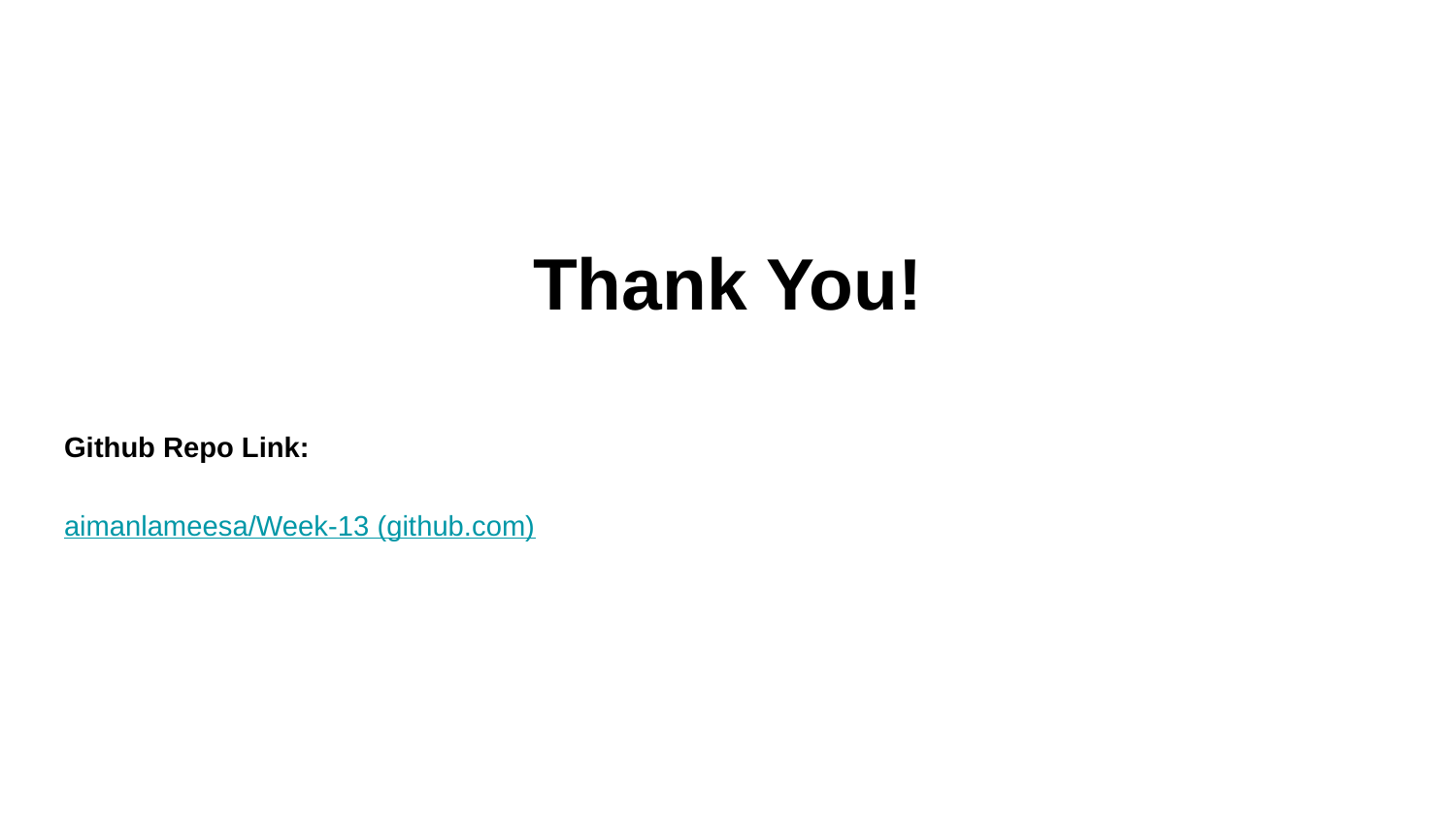

# Thank You!
Github Repo Link:

aimanlameesa/Week-13 (github.com)